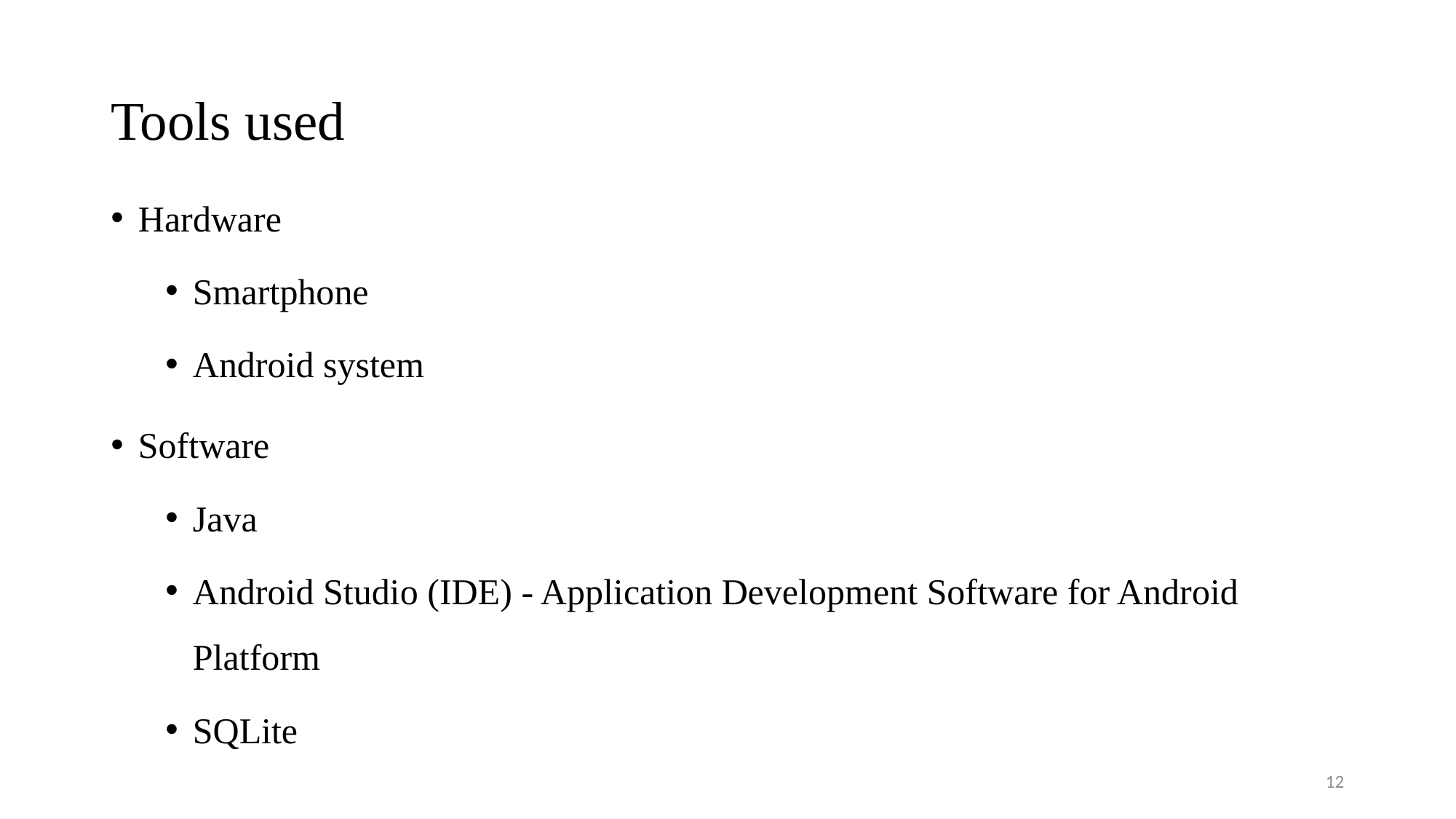

# Tools used
Hardware
Smartphone
Android system
Software
Java
Android Studio (IDE) - Application Development Software for Android Platform
SQLite

12